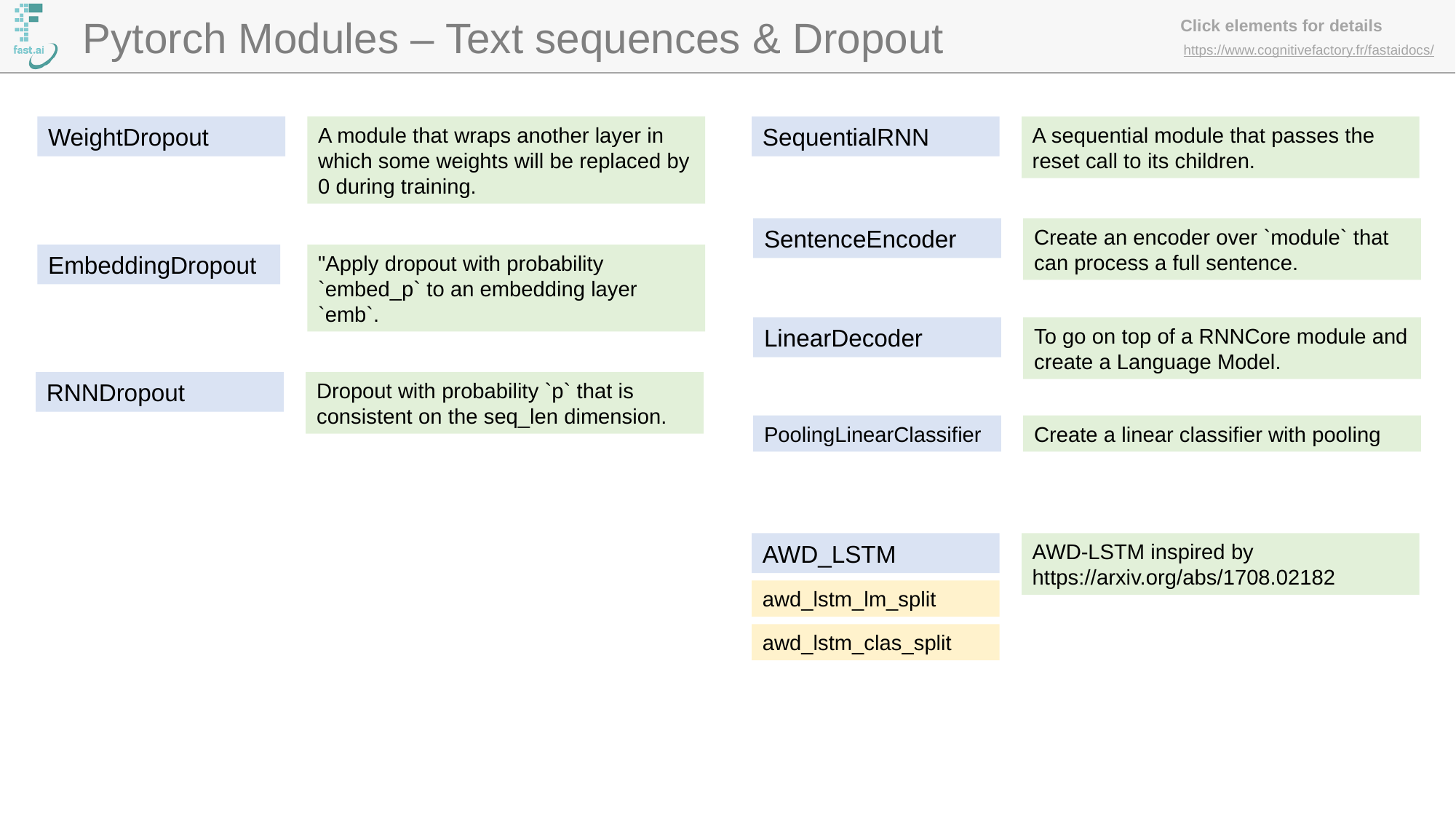

Pytorch Modules – Text sequences & Dropout
WeightDropout
A module that wraps another layer in which some weights will be replaced by 0 during training.
SequentialRNN
A sequential module that passes the reset call to its children.
SentenceEncoder
Create an encoder over `module` that can process a full sentence.
EmbeddingDropout
"Apply dropout with probability `embed_p` to an embedding layer `emb`.
LinearDecoder
To go on top of a RNNCore module and create a Language Model.
RNNDropout
Dropout with probability `p` that is consistent on the seq_len dimension.
PoolingLinearClassifier
Create a linear classifier with pooling
AWD-LSTM inspired by https://arxiv.org/abs/1708.02182
AWD_LSTM
awd_lstm_lm_split
awd_lstm_clas_split